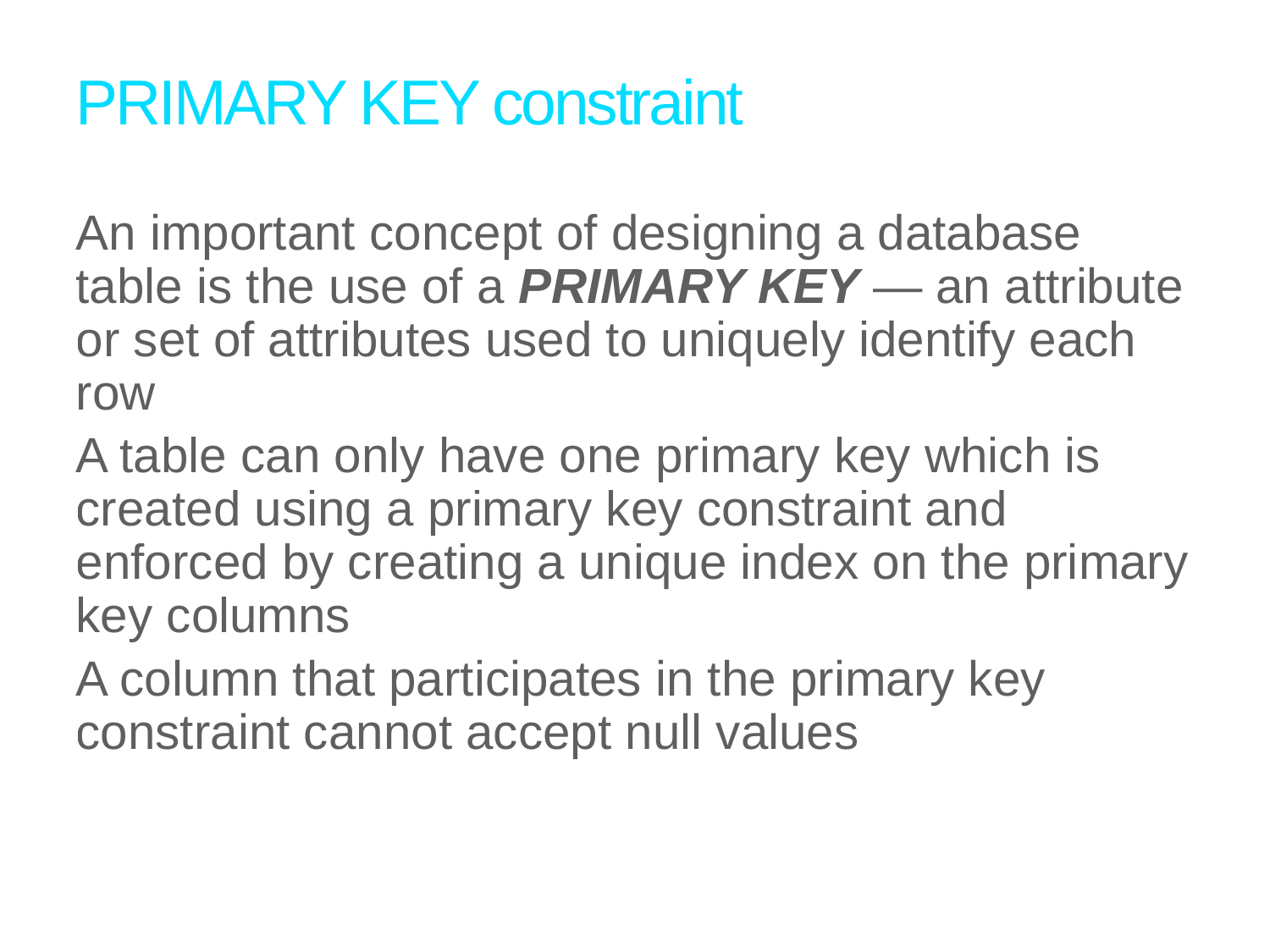

# PRIMARY KEY constraint
An important concept of designing a database table is the use of a PRIMARY KEY — an attribute or set of attributes used to uniquely identify each row
A table can only have one primary key which is created using a primary key constraint and enforced by creating a unique index on the primary key columns
A column that participates in the primary key constraint cannot accept null values